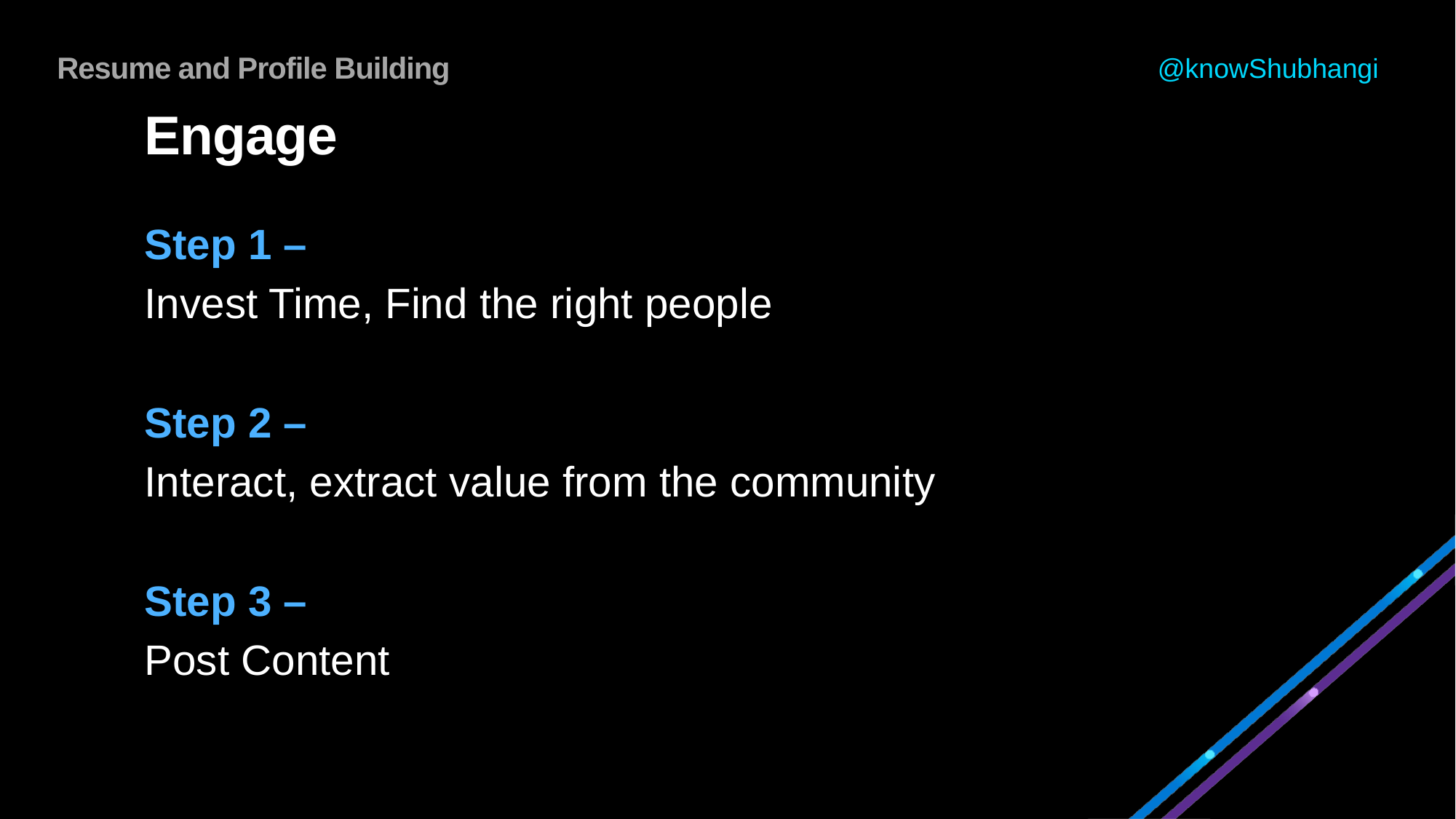

Resume and Profile Building
@knowShubhangi
# Engage
Step 1 –
Invest Time, Find the right people

Step 2 –
Interact, extract value from the community

Step 3 –
Post Content